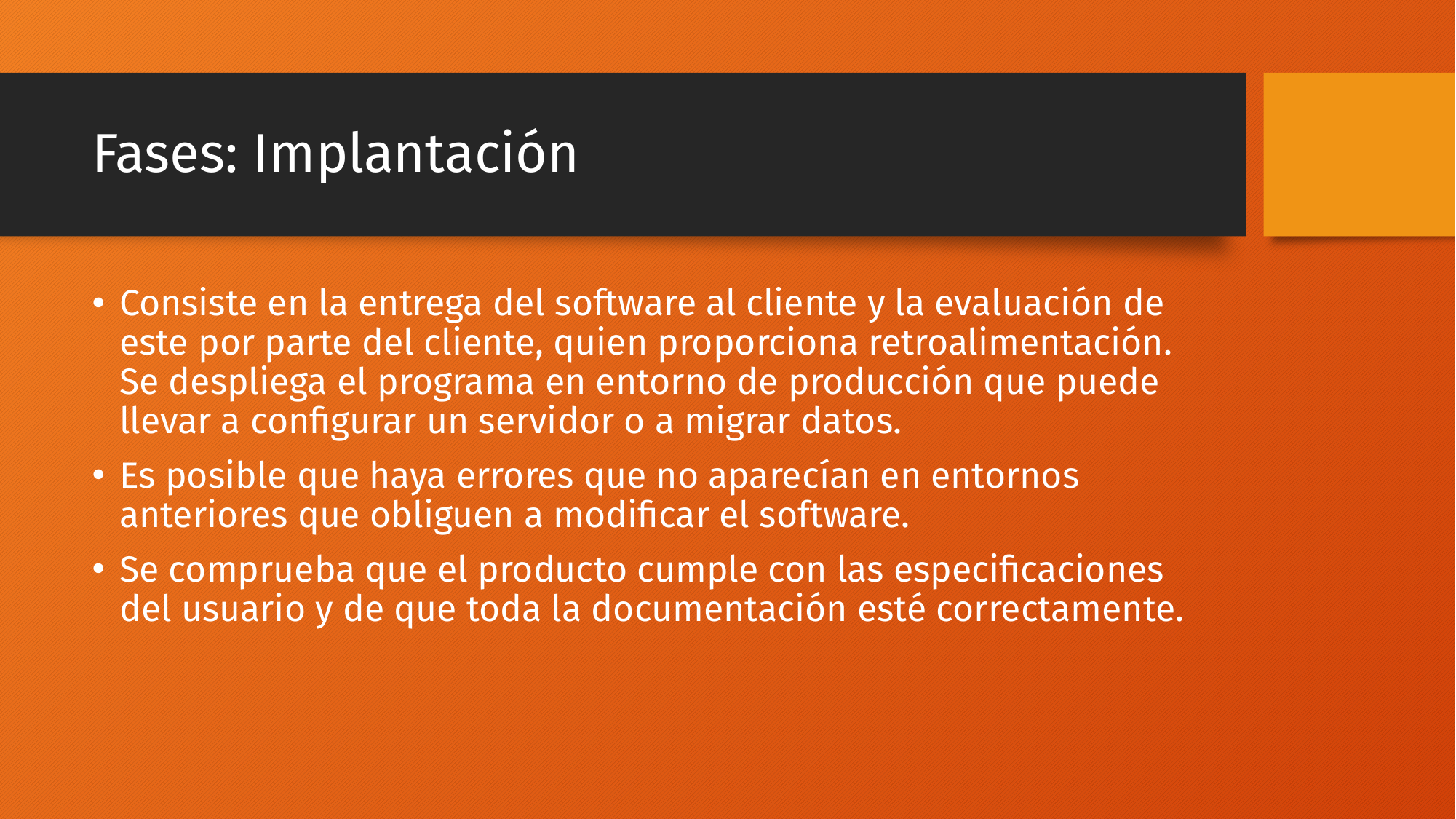

# Fases: Implantación
Consiste en la entrega del software al cliente y la evaluación de este por parte del cliente, quien proporciona retroalimentación. Se despliega el programa en entorno de producción que puede llevar a configurar un servidor o a migrar datos.
Es posible que haya errores que no aparecían en entornos anteriores que obliguen a modificar el software.
Se comprueba que el producto cumple con las especificaciones del usuario y de que toda la documentación esté correctamente.